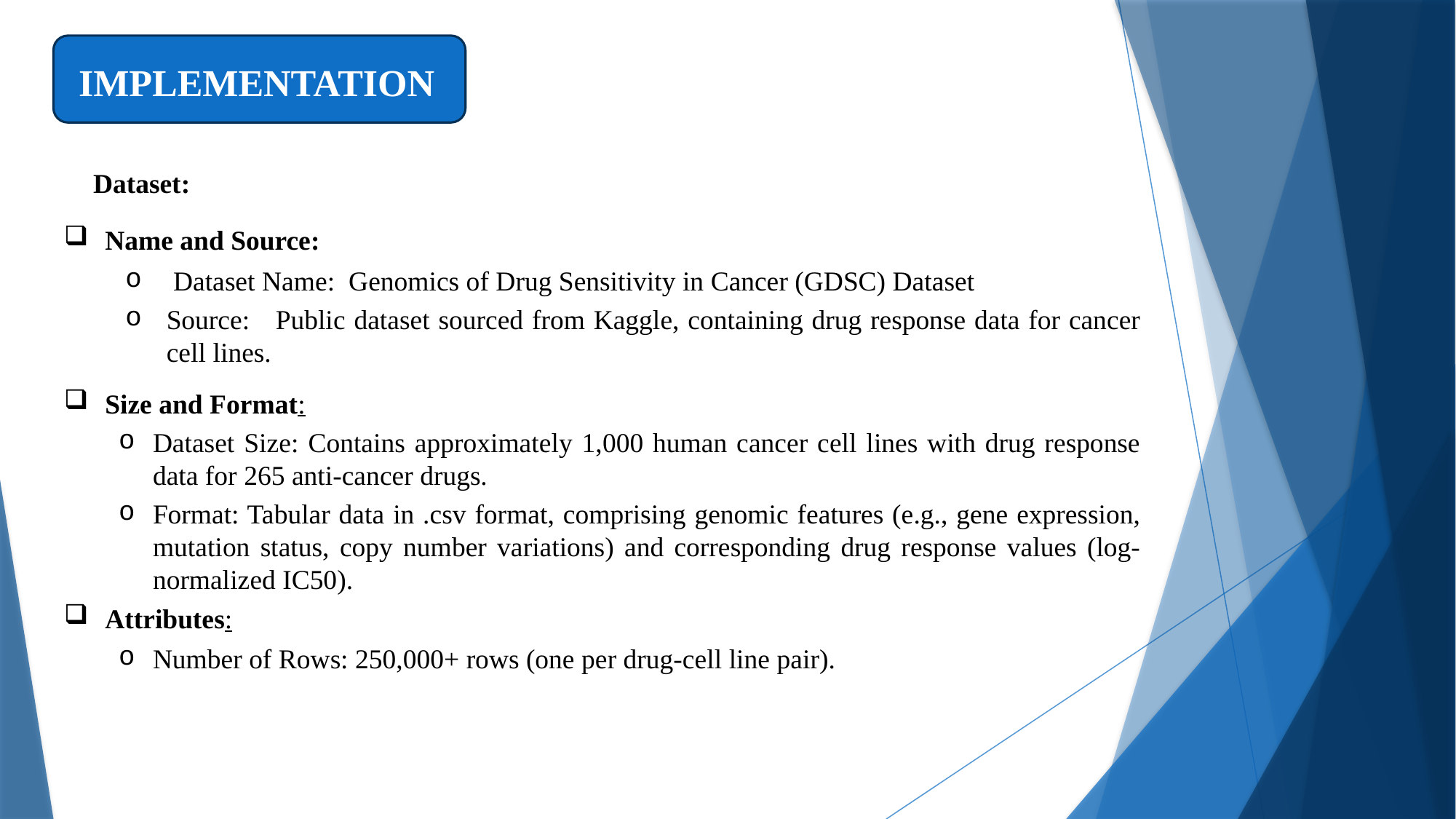

IMPLEMENTATION
Dataset:
Name and Source:

Size and Format:
Dataset Size: Contains approximately 1,000 human cancer cell lines with drug response data for 265 anti-cancer drugs.
Format: Tabular data in .csv format, comprising genomic features (e.g., gene expression, mutation status, copy number variations) and corresponding drug response values (log-normalized IC50).
Attributes:
Number of Rows: 250,000+ rows (one per drug-cell line pair).

 Dataset Name:  Genomics of Drug Sensitivity in Cancer (GDSC) Dataset
Source:   Public dataset sourced from Kaggle, containing drug response data for cancer cell lines.